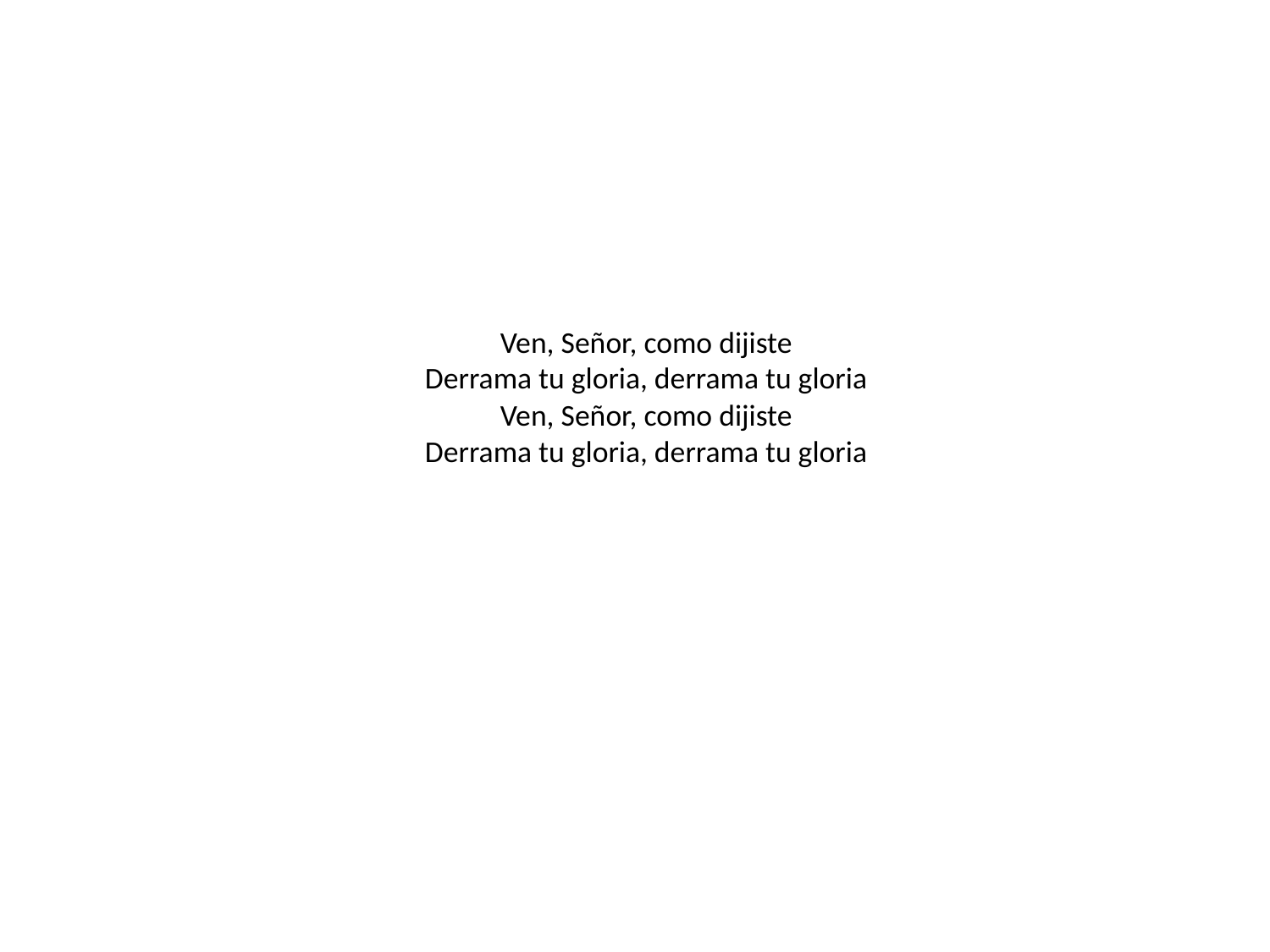

# Ven, Señor, como dijiste Derrama tu gloria, derrama tu gloria Ven, Señor, como dijiste Derrama tu gloria, derrama tu gloria